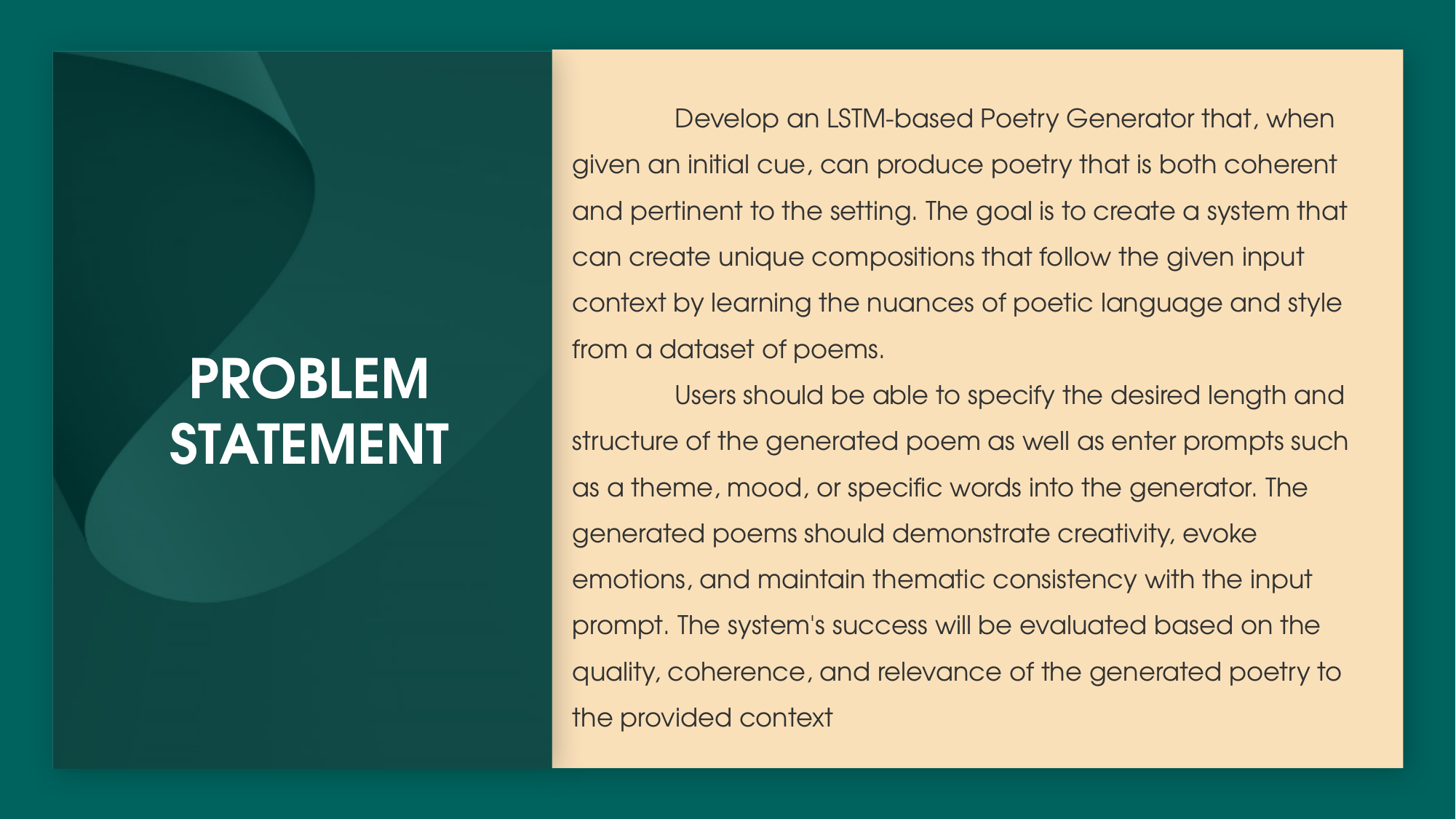

Develop an LSTM-based Poetry Generator that, when given an initial cue, can produce poetry that is both coherent and pertinent to the setting. The goal is to create a system that can create unique compositions that follow the given input context by learning the nuances of poetic language and style from a dataset of poems.
	Users should be able to specify the desired length and structure of the generated poem as well as enter prompts such as a theme, mood, or specific words into the generator. The generated poems should demonstrate creativity, evoke emotions, and maintain thematic consistency with the input prompt. The system's success will be evaluated based on the quality, coherence, and relevance of the generated poetry to the provided context
# PROBLEM STATEMENT